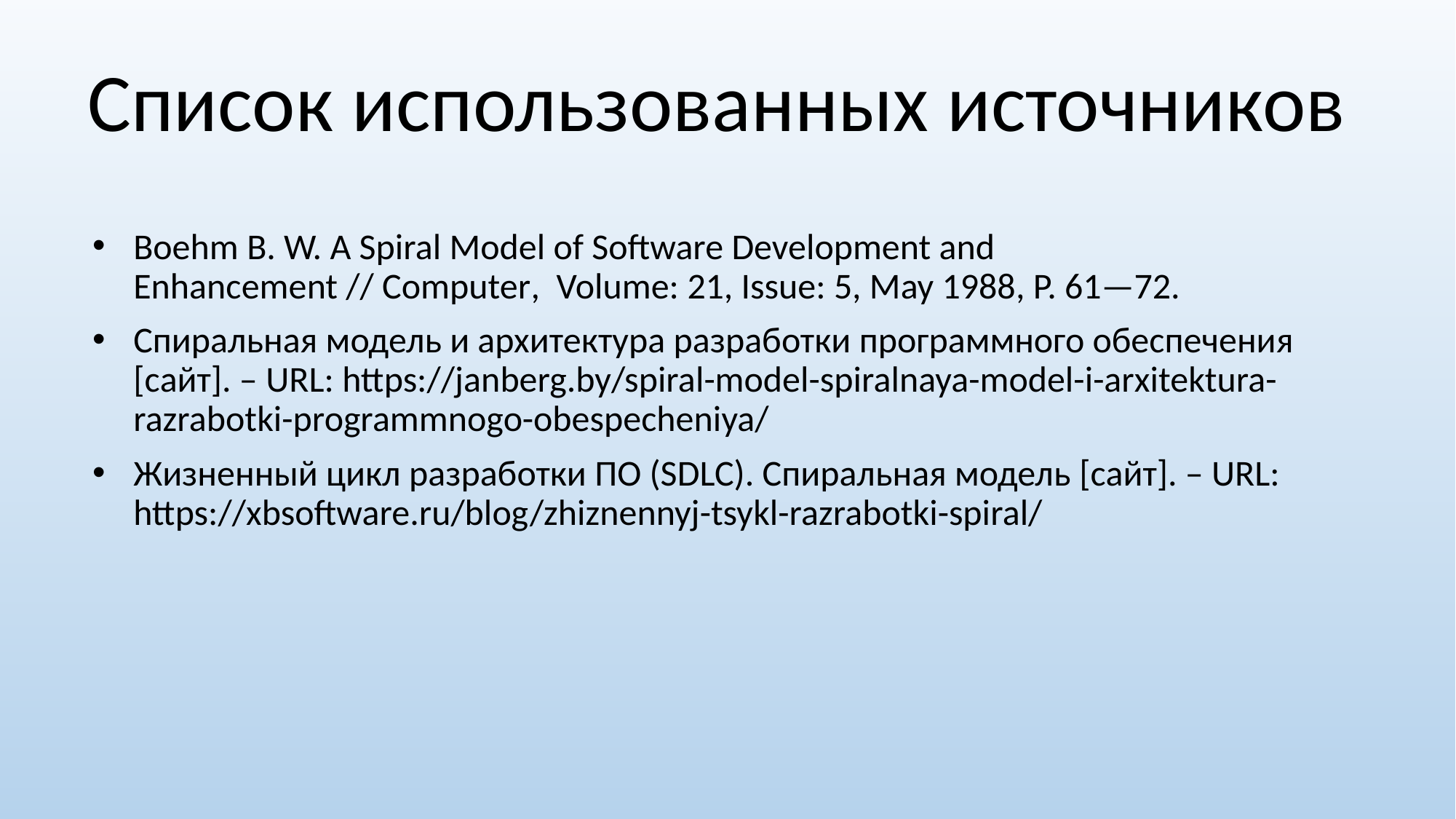

# Список использованных источников
Boehm B. W. A Spiral Model of Software Development and
Enhancement // Computer,  Volume: 21, Issue: 5, May 1988, P. 61—72.
Спиральная модель и архитектура разработки программного обеспечения [сайт]. – URL: https://janberg.by/spiral-model-spiralnaya-model-i-arxitektura-razrabotki-programmnogo-obespecheniya/
Жизненный цикл разработки ПО (SDLC). Спиральная модель [сайт]. – URL: https://xbsoftware.ru/blog/zhiznennyj-tsykl-razrabotki-spiral/